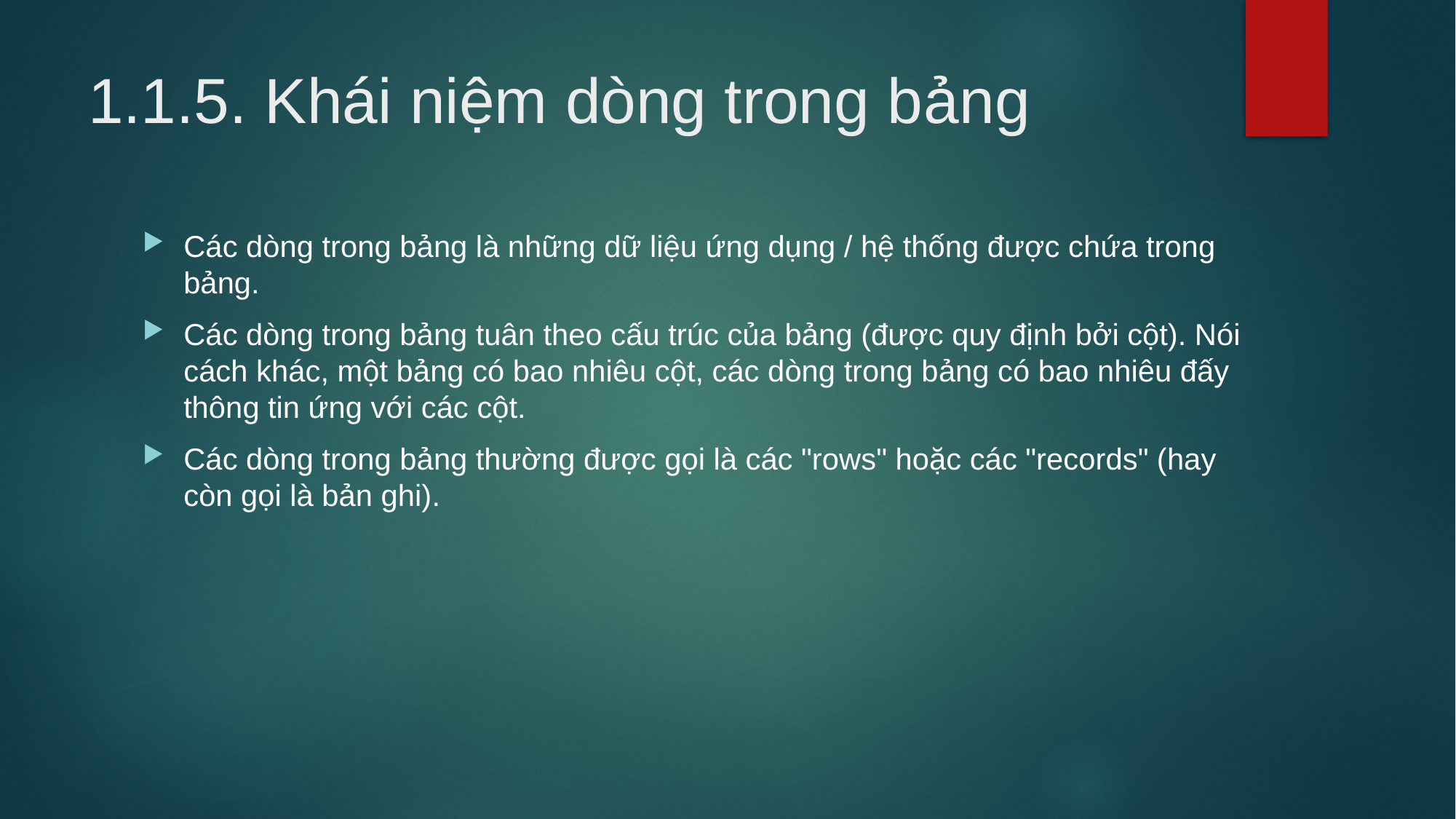

# 1.1.5. Khái niệm dòng trong bảng
Các dòng trong bảng là những dữ liệu ứng dụng / hệ thống được chứa trong bảng.
Các dòng trong bảng tuân theo cấu trúc của bảng (được quy định bởi cột). Nói cách khác, một bảng có bao nhiêu cột, các dòng trong bảng có bao nhiêu đấy thông tin ứng với các cột.
Các dòng trong bảng thường được gọi là các "rows" hoặc các "records" (hay còn gọi là bản ghi).